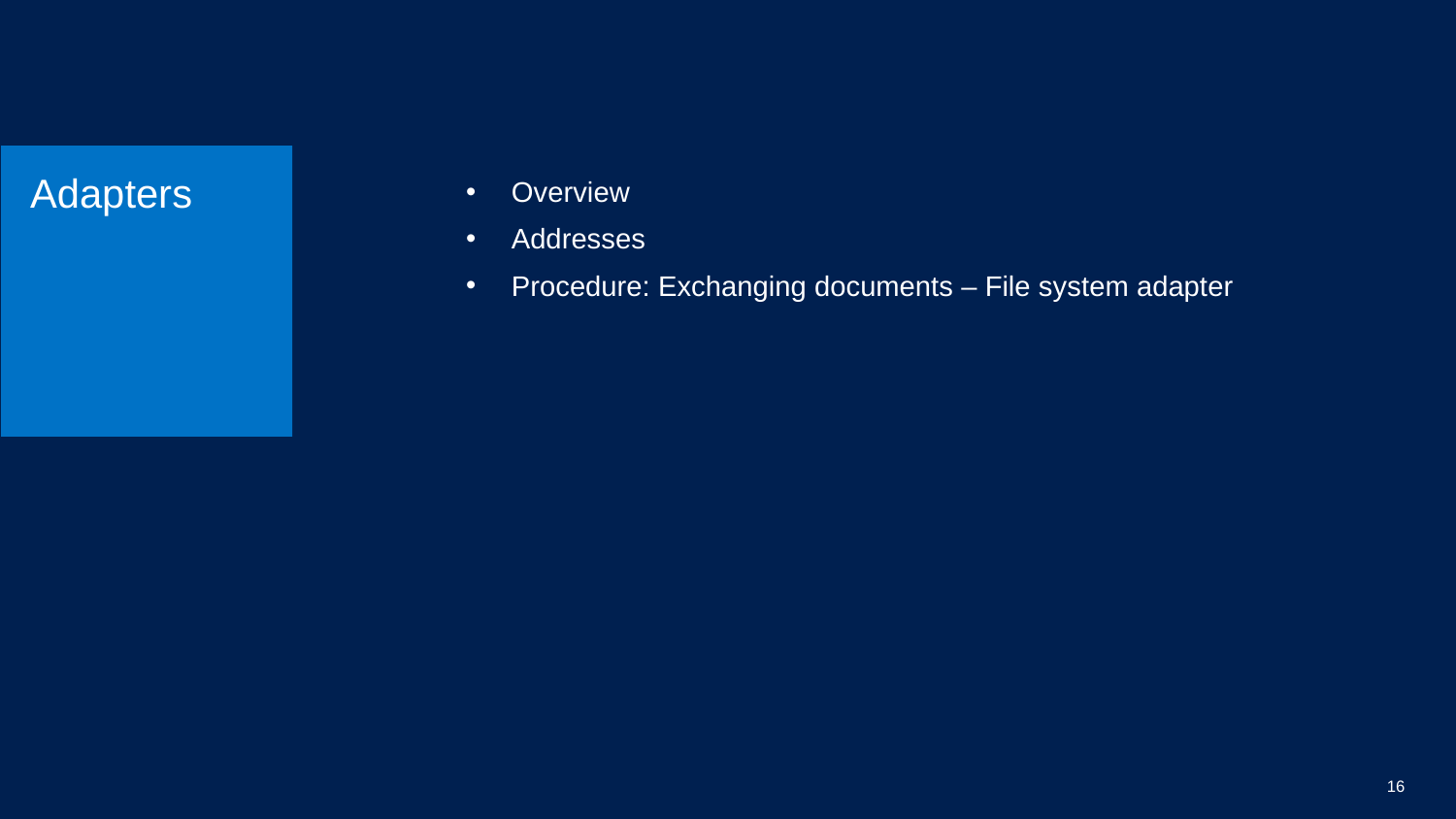

# Adapters
Overview
Addresses
Procedure: Exchanging documents – File system adapter
16